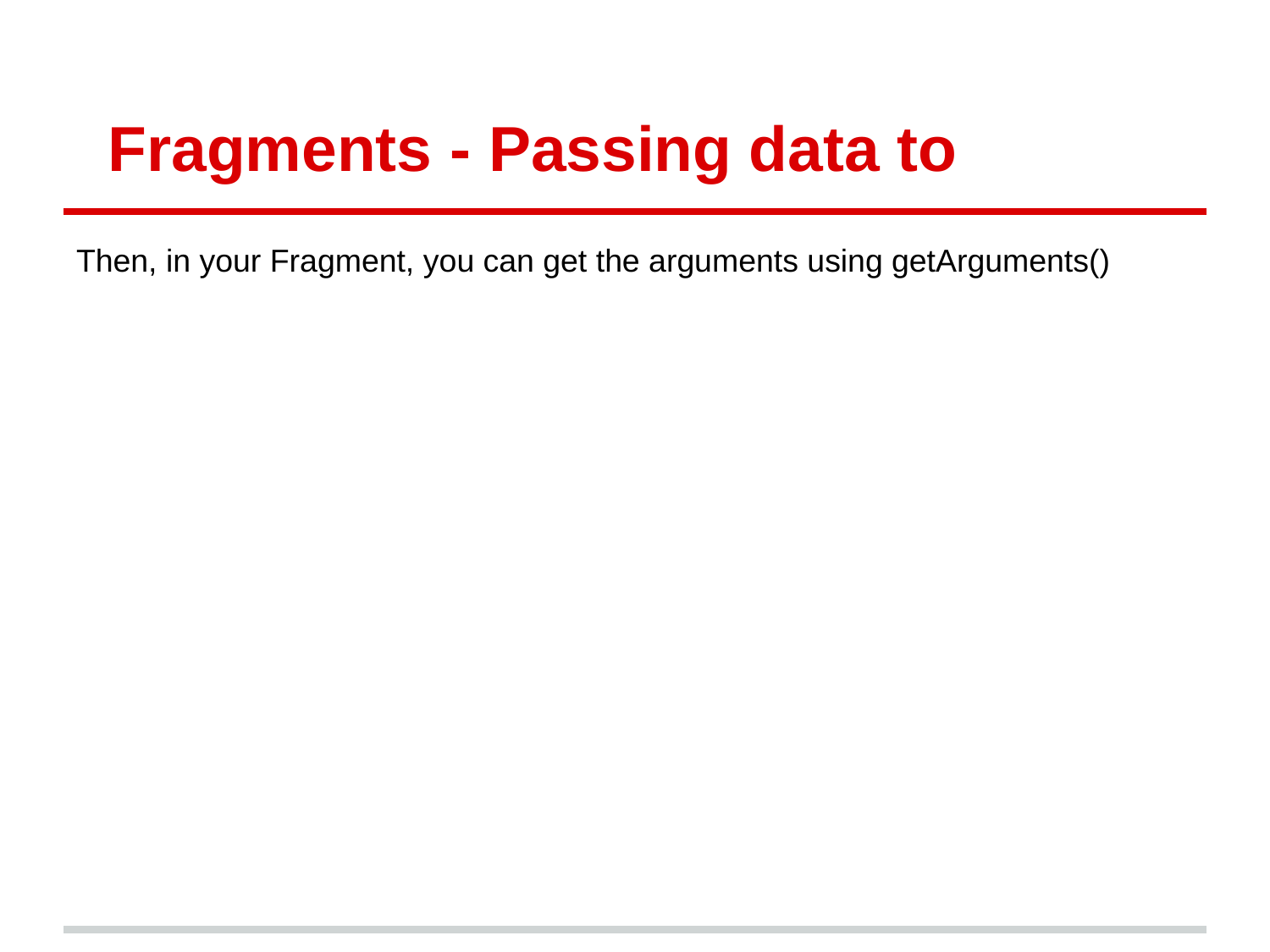

# Fragments - Passing data to
Then, in your Fragment, you can get the arguments using getArguments()